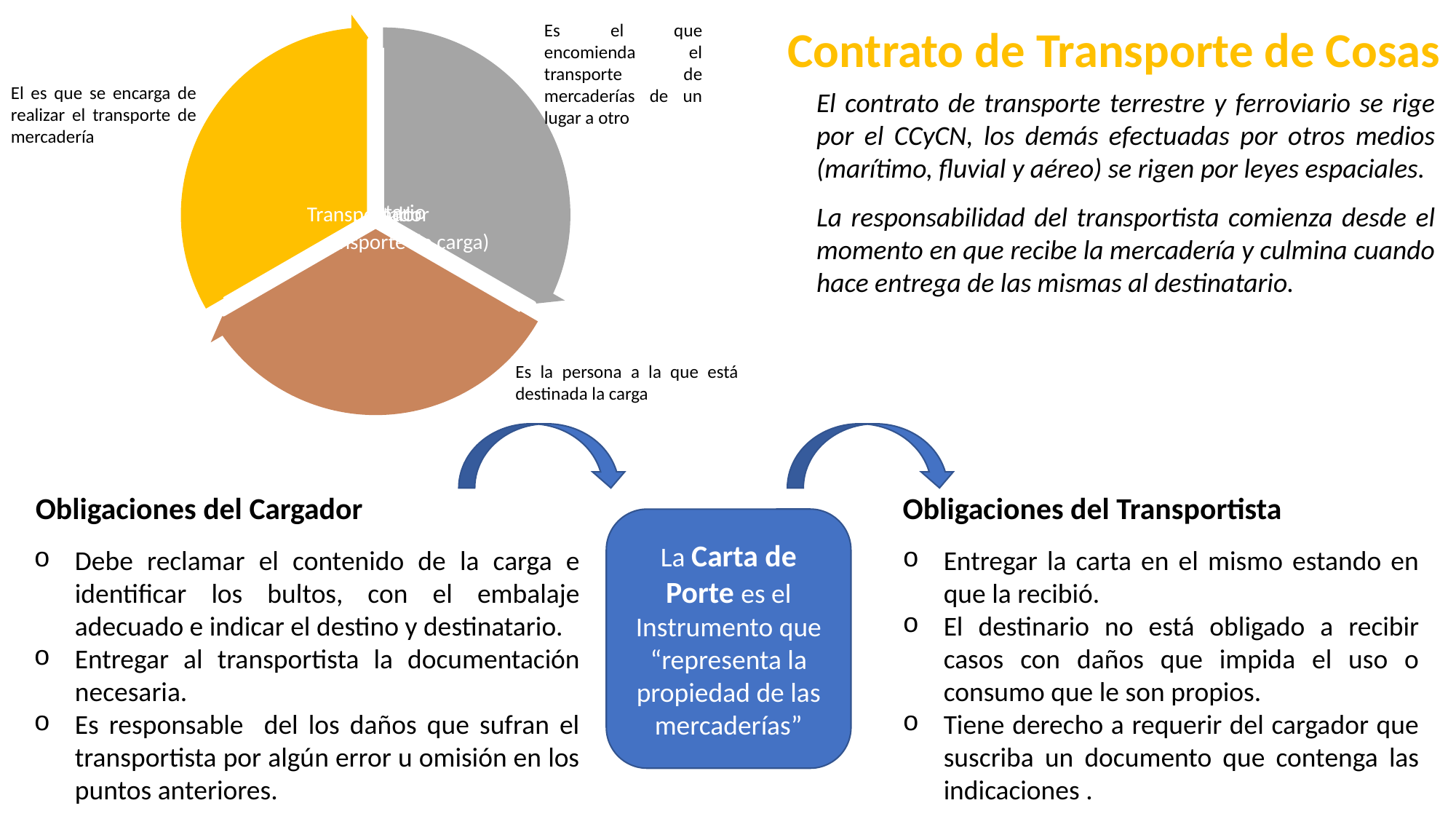

Cargador
Destinatario
(en el transporte de carga)
Transportador
Es el que encomienda el transporte de mercaderías de un lugar a otro
Contrato de Transporte de Cosas
El es que se encarga de realizar el transporte de mercadería
El contrato de transporte terrestre y ferroviario se rige por el CCyCN, los demás efectuadas por otros medios (marítimo, fluvial y aéreo) se rigen por leyes espaciales.

La responsabilidad del transportista comienza desde el momento en que recibe la mercadería y culmina cuando hace entrega de las mismas al destinatario.
Es la persona a la que está destinada la carga

Obligaciones del Cargador
Obligaciones del Transportista
La Carta de Porte es el Instrumento que “representa la propiedad de las mercaderías”
Debe reclamar el contenido de la carga e identificar los bultos, con el embalaje adecuado e indicar el destino y destinatario.
Entregar al transportista la documentación necesaria.
Es responsable  del los daños que sufran el transportista por algún error u omisión en los puntos anteriores.
Entregar la carta en el mismo estando en que la recibió.
El destinario no está obligado a recibir casos con daños que impida el uso o consumo que le son propios.
Tiene derecho a requerir del cargador que suscriba un documento que contenga las indicaciones .